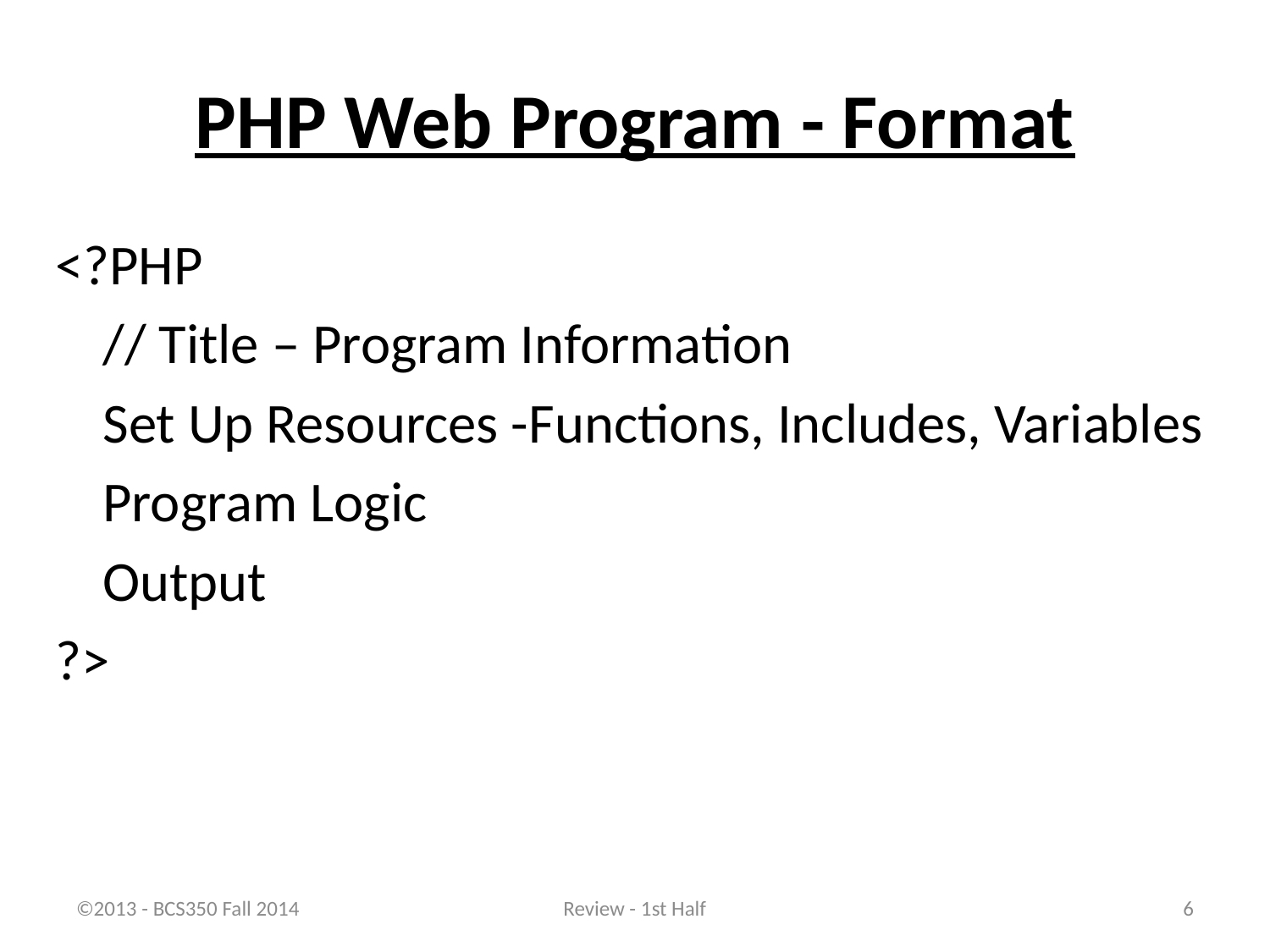

# PHP Web Program - Format
<?PHP
	// Title – Program Information
	Set Up Resources -Functions, Includes, Variables
	Program Logic
	Output
?>
©2013 - BCS350 Fall 2014
Review - 1st Half
6